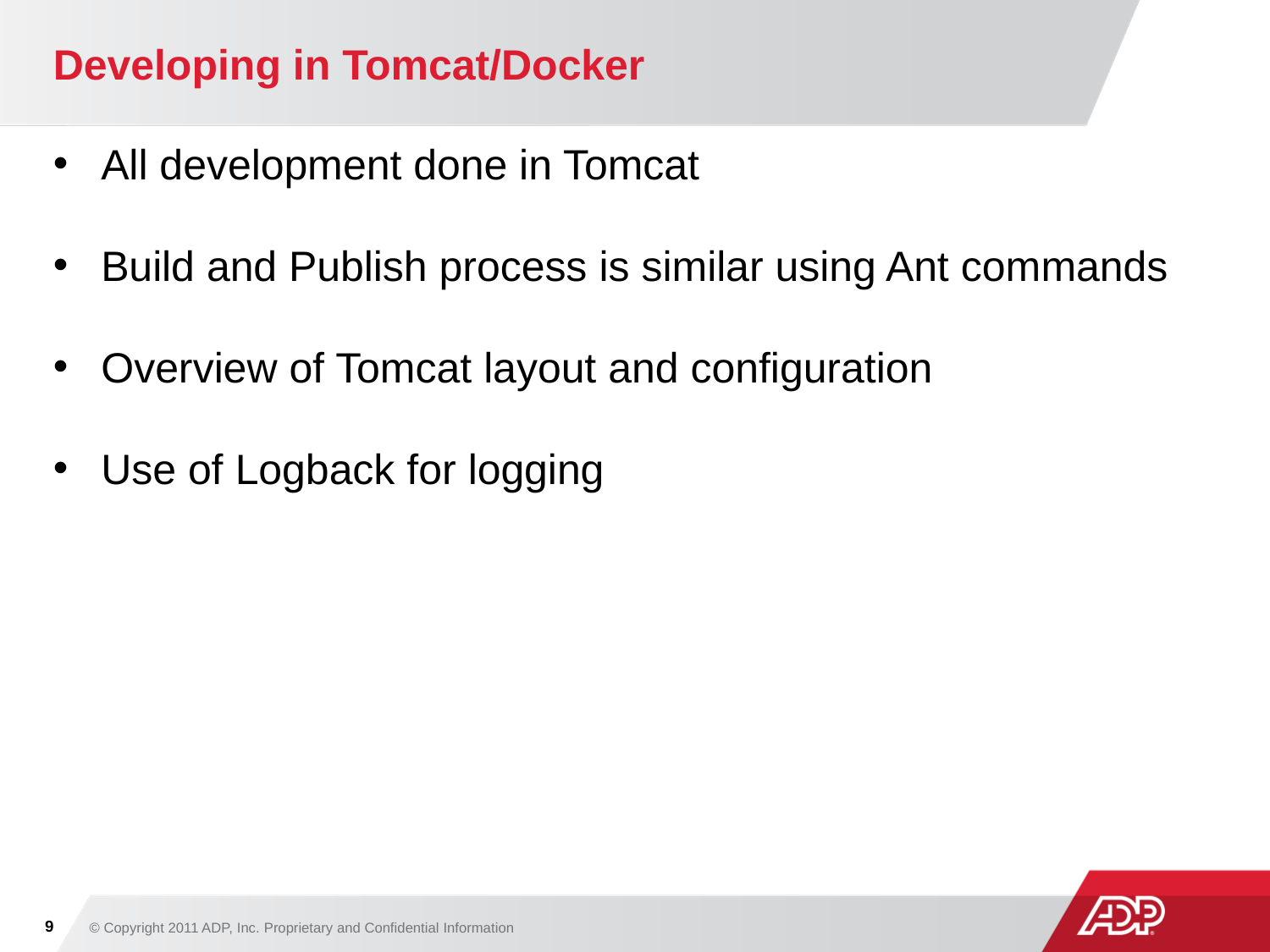

# Developing in Tomcat/Docker
All development done in Tomcat

Build and Publish process is similar using Ant commands

Overview of Tomcat layout and configuration

Use of Logback for logging

9
© Copyright 2011 ADP, Inc. Proprietary and Confidential Information